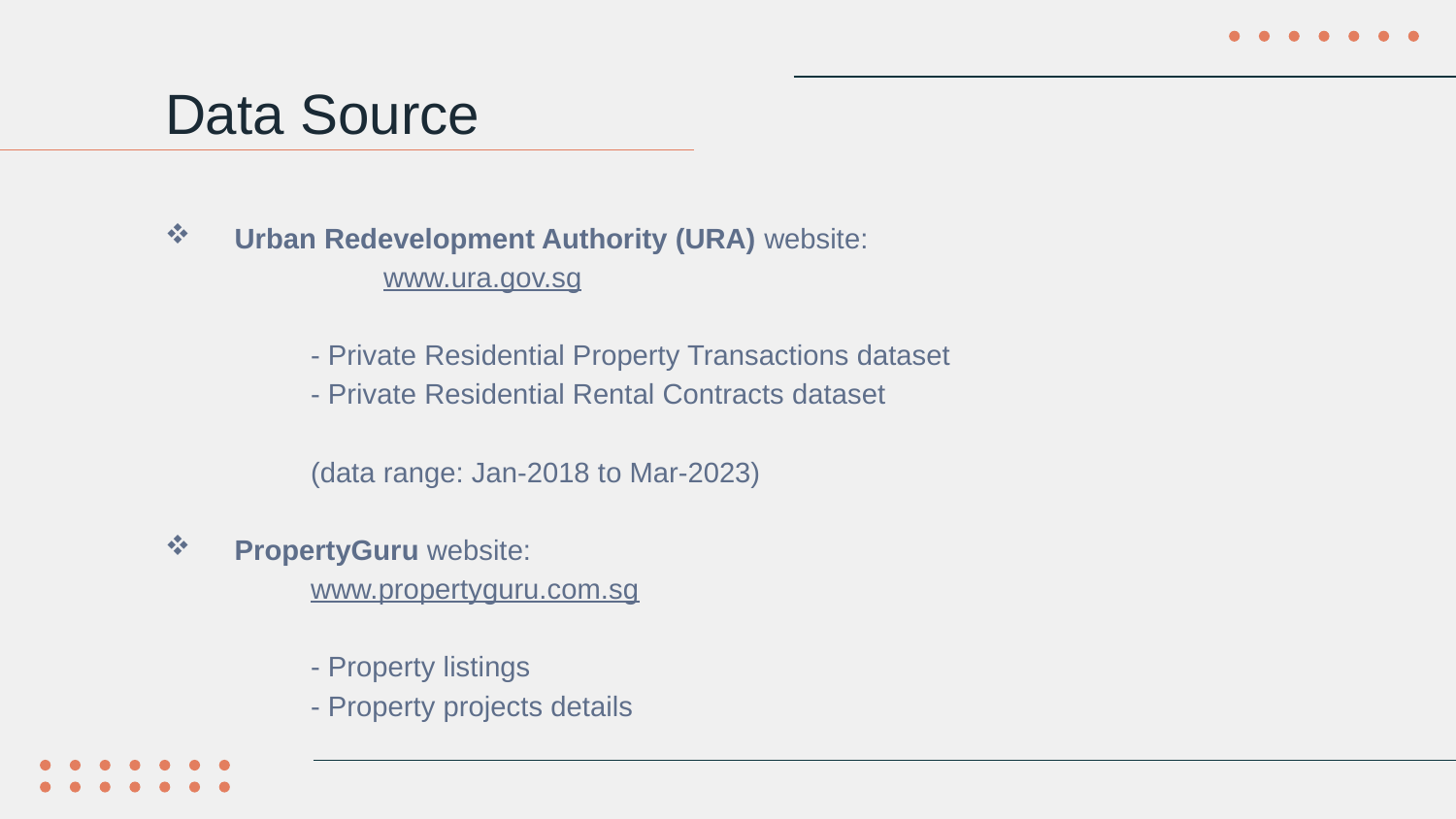

# Data Source

   Urban Redevelopment Authority (URA) website:
	www.ura.gov.sg

	- Private Residential Property Transactions dataset
	- Private Residential Rental Contracts dataset

	(data range: Jan-2018 to Mar-2023)

   PropertyGuru website:
www.propertyguru.com.sg

	- Property listings
	- Property projects details